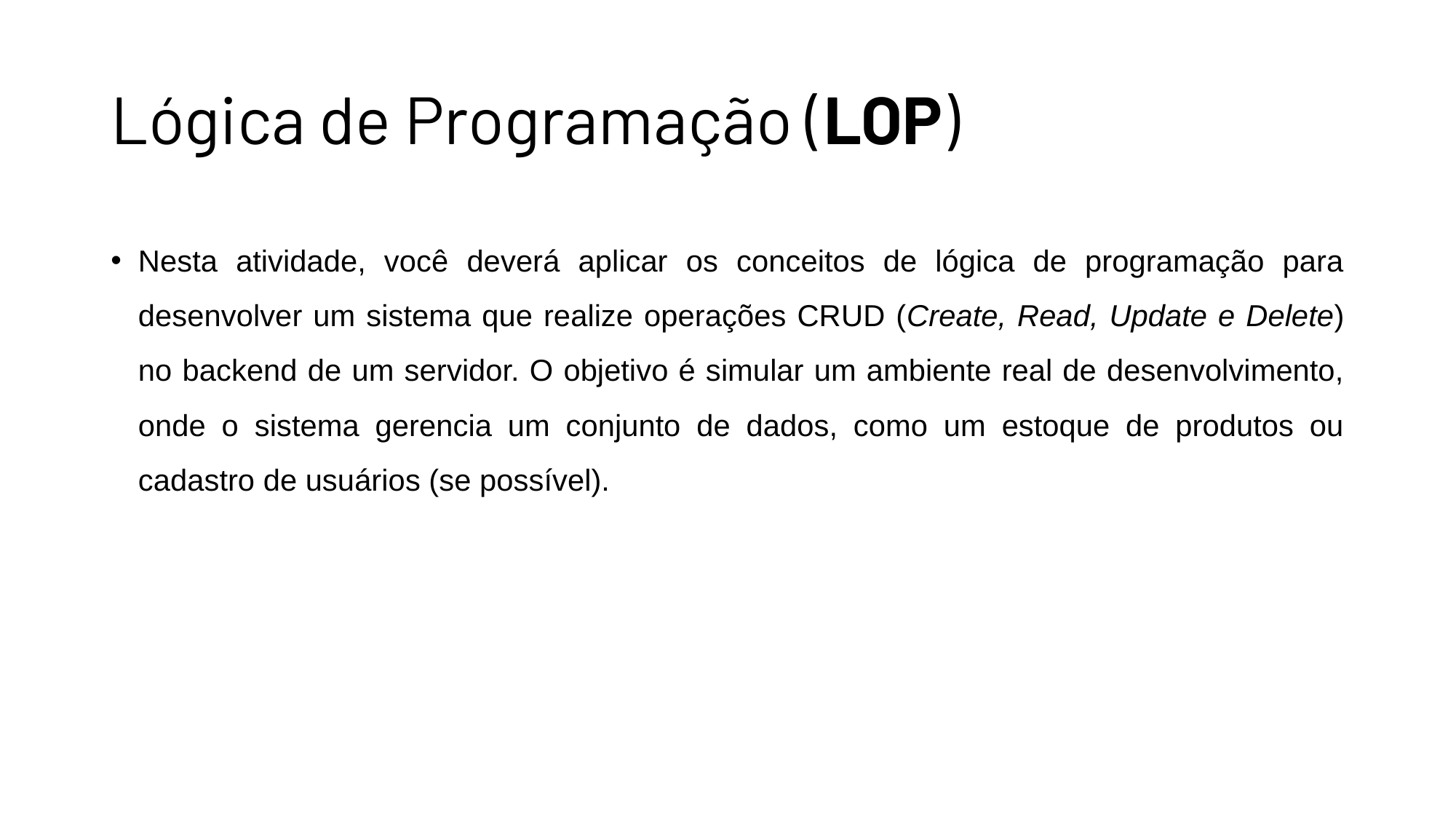

# Lógica de Programação (LOP)
Nesta atividade, você deverá aplicar os conceitos de lógica de programação para desenvolver um sistema que realize operações CRUD (Create, Read, Update e Delete) no backend de um servidor. O objetivo é simular um ambiente real de desenvolvimento, onde o sistema gerencia um conjunto de dados, como um estoque de produtos ou cadastro de usuários (se possível).